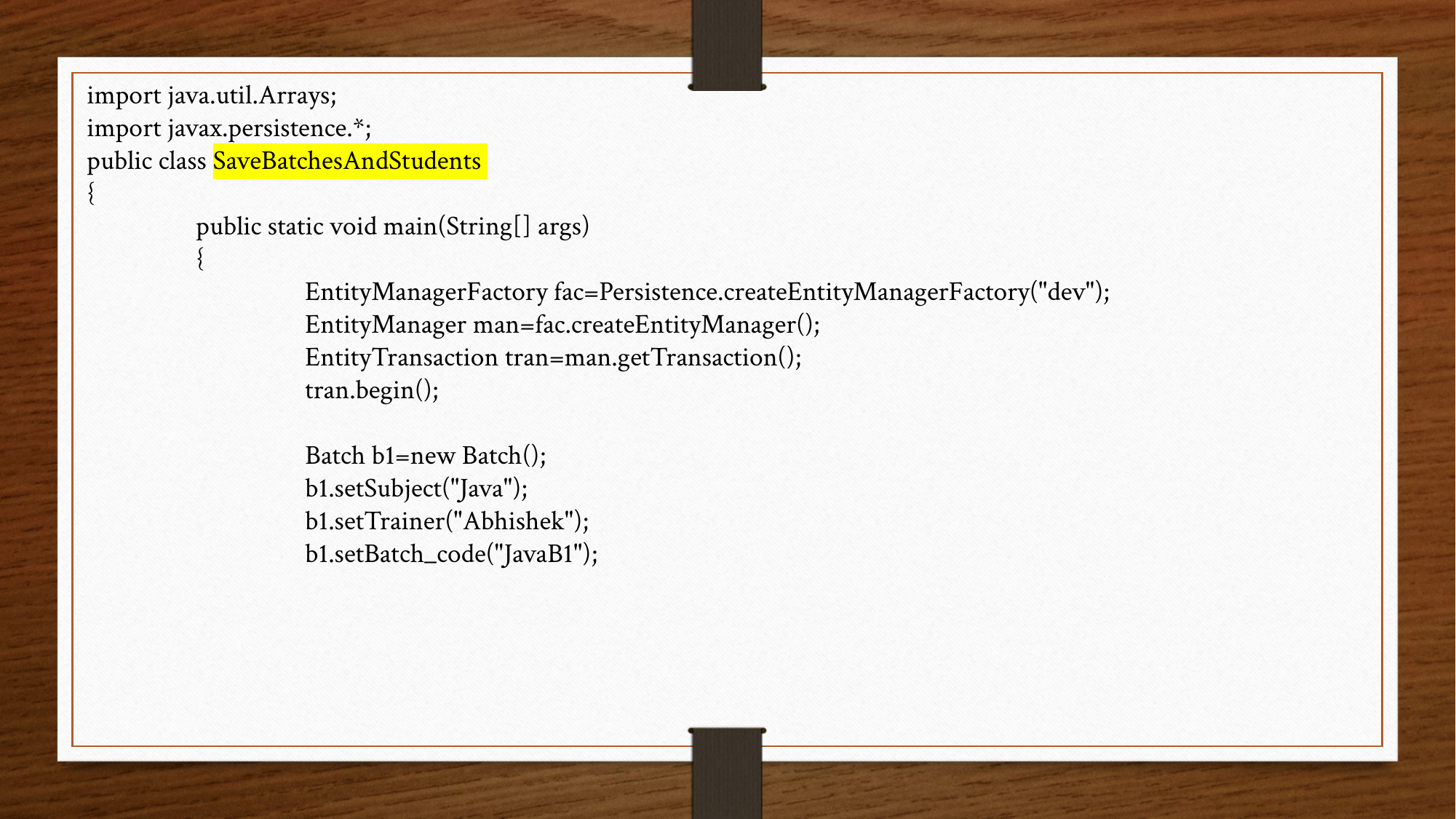

import java.util.Arrays;
import javax.persistence.*;
public class SaveBatchesAndStudents
{
	public static void main(String[] args)
	{
		EntityManagerFactory fac=Persistence.createEntityManagerFactory("dev");
		EntityManager man=fac.createEntityManager();
		EntityTransaction tran=man.getTransaction();
		tran.begin();

		Batch b1=new Batch();
		b1.setSubject("Java");
		b1.setTrainer("Abhishek");
		b1.setBatch_code("JavaB1");